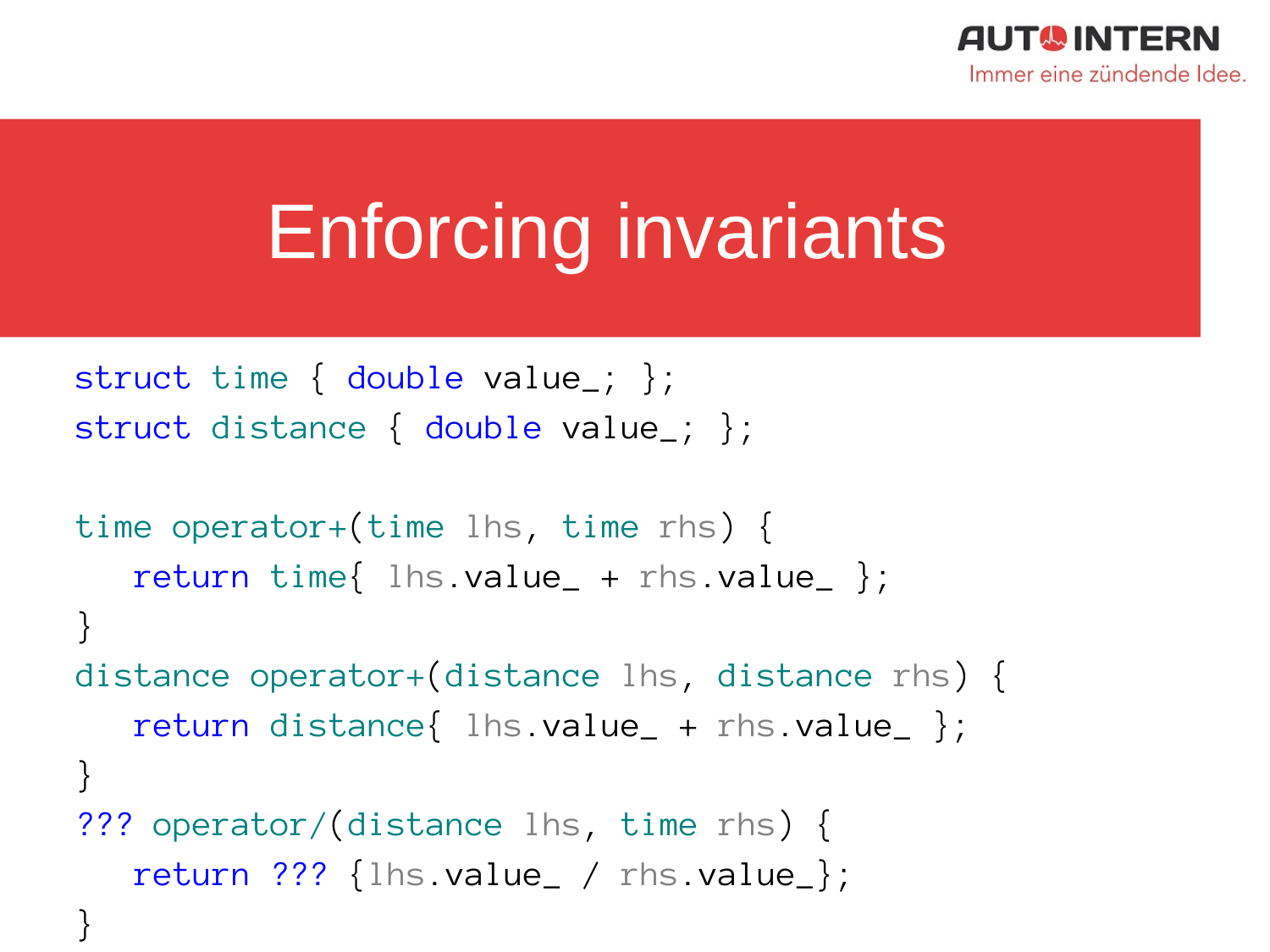

# Enforcing invariants
struct time { double value_; };
struct distance { double value_; };

time operator+(time lhs, time rhs) {
   return time{ lhs.value_ + rhs.value_ };
}
distance operator+(distance lhs, distance rhs) {
   return distance{ lhs.value_ + rhs.value_ };
}
??? operator/(distance lhs, time rhs) {
   return ??? {lhs.value_ / rhs.value_};
}